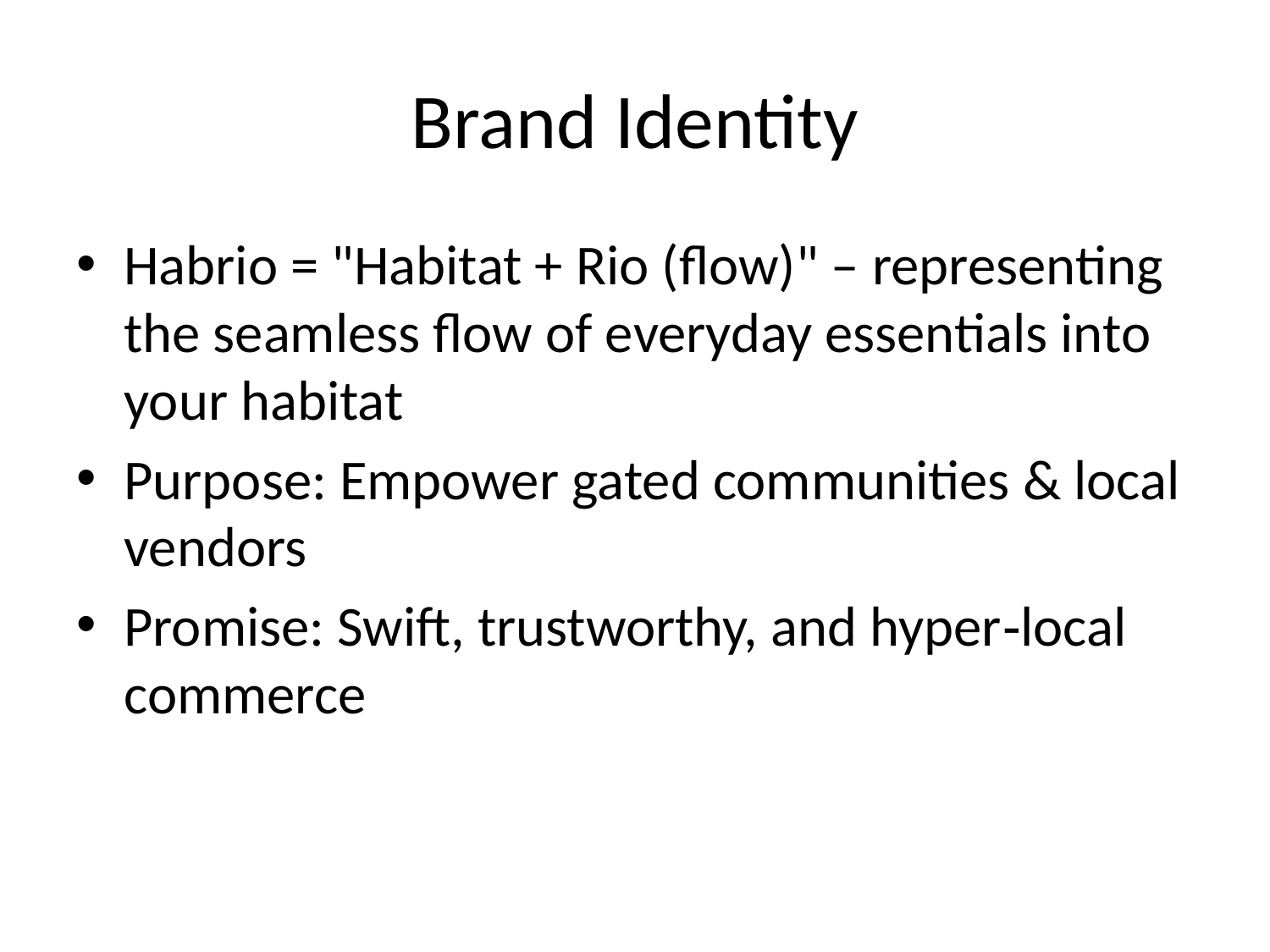

# Brand Identity
Habrio = "Habitat + Rio (flow)" – representing the seamless flow of everyday essentials into your habitat
Purpose: Empower gated communities & local vendors
Promise: Swift, trustworthy, and hyper‑local commerce